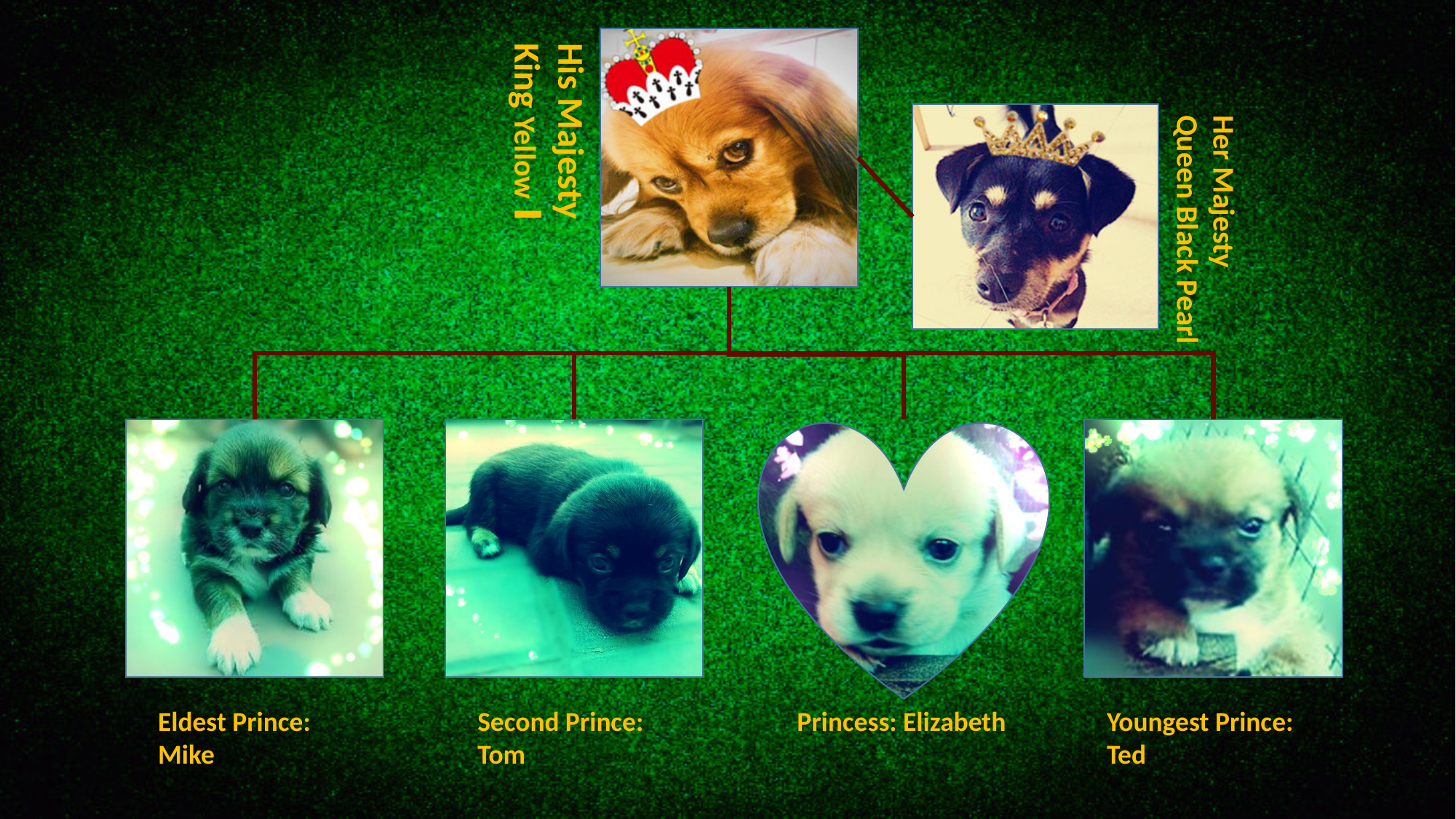

His Majesty King Yellow Ⅰ

Her Majesty     Queen Black Pearl

Eldest Prince: Mike
Second Prince: Tom
Princess: Elizabeth
Youngest Prince: Ted